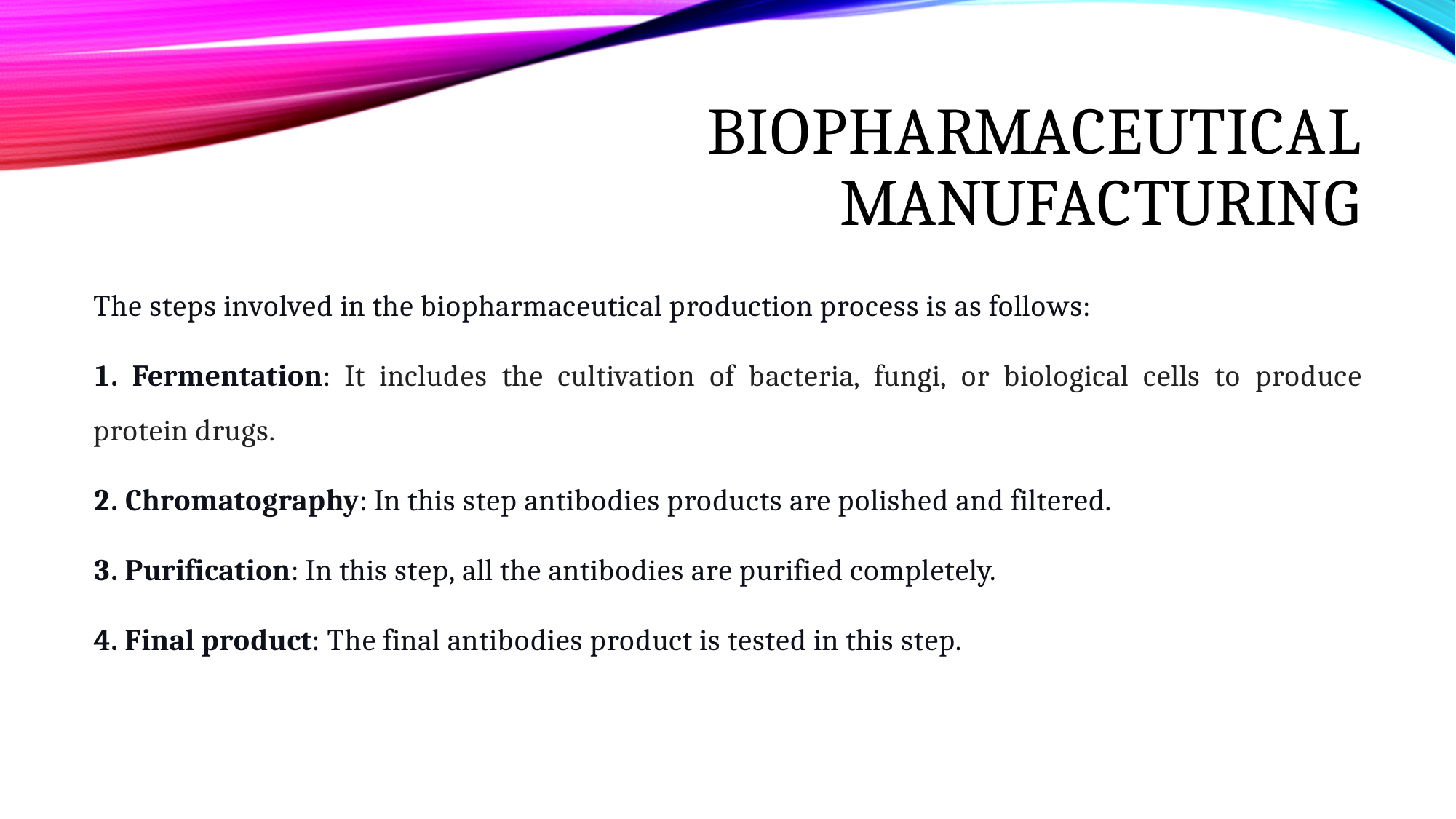

# Biopharmaceutical manufacturing
The steps involved in the biopharmaceutical production process is as follows:
1. Fermentation: It includes the cultivation of bacteria, fungi, or biological cells to produce protein drugs.
2. Chromatography: In this step antibodies products are polished and filtered.
3. Purification: In this step, all the antibodies are purified completely.
4. Final product: The final antibodies product is tested in this step.